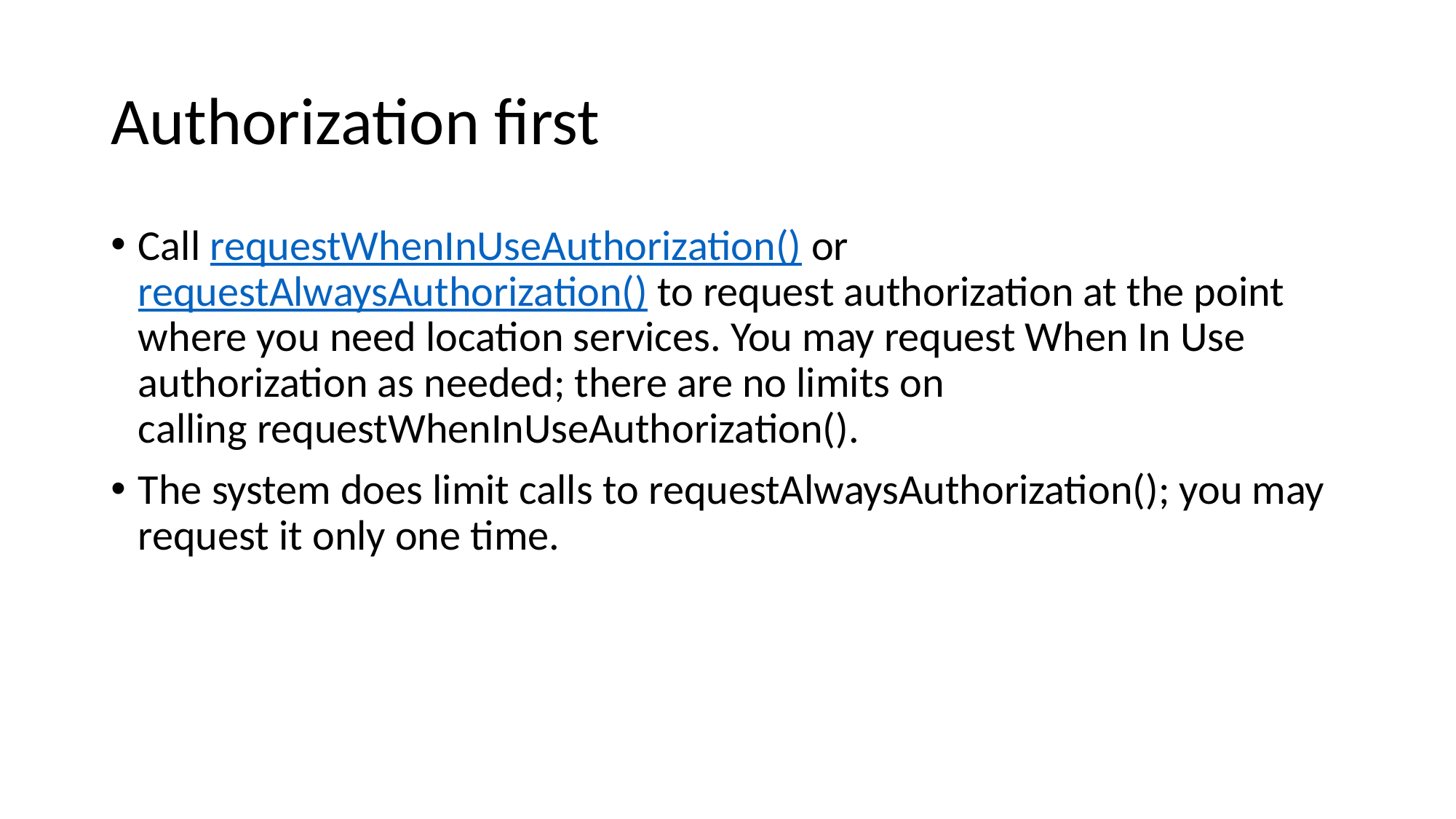

# Authorization first
Call requestWhenInUseAuthorization() or requestAlwaysAuthorization() to request authorization at the point where you need location services. You may request When In Use authorization as needed; there are no limits on calling requestWhenInUseAuthorization().
The system does limit calls to requestAlwaysAuthorization(); you may request it only one time.